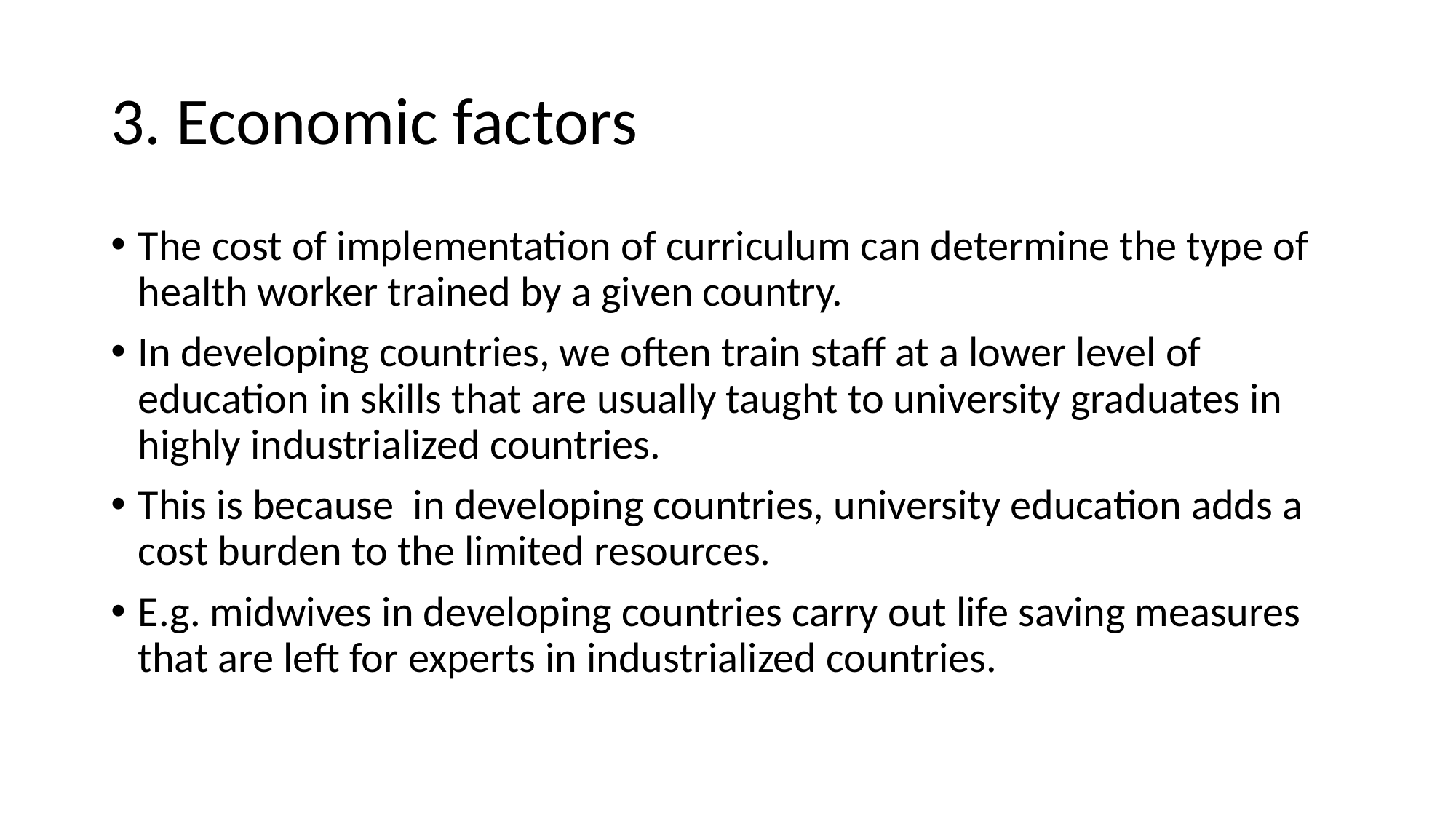

# 3. Economic factors
The cost of implementation of curriculum can determine the type of health worker trained by a given country.
In developing countries, we often train staff at a lower level of education in skills that are usually taught to university graduates in highly industrialized countries.
This is because  in developing countries, university education adds a cost burden to the limited resources.
E.g. midwives in developing countries carry out life saving measures that are left for experts in industrialized countries.